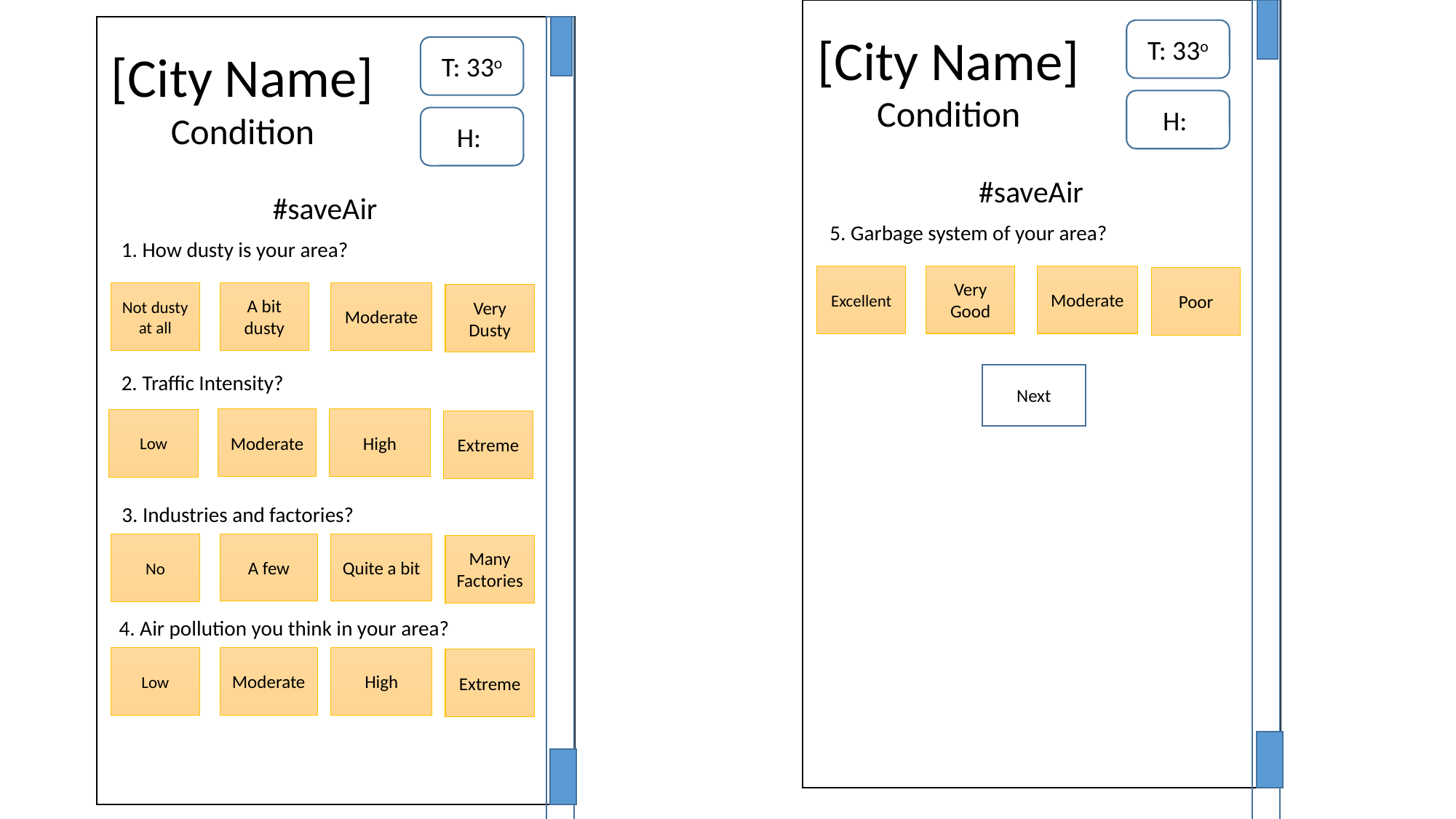

[City Name]
Condition
T: 33o
[City Name]
Condition
T: 33o
H:
H:
#saveAir
#saveAir
5. Garbage system of your area?
1. How dusty is your area?
Very Good
Moderate
Excellent
Poor
A bit dusty
Moderate
Not dusty at all
Very Dusty
2. Traffic Intensity?
Next
Moderate
High
Low
Extreme
3. Industries and factories?
A few
Quite a bit
No
Many Factories
4. Air pollution you think in your area?
Moderate
High
Low
Extreme